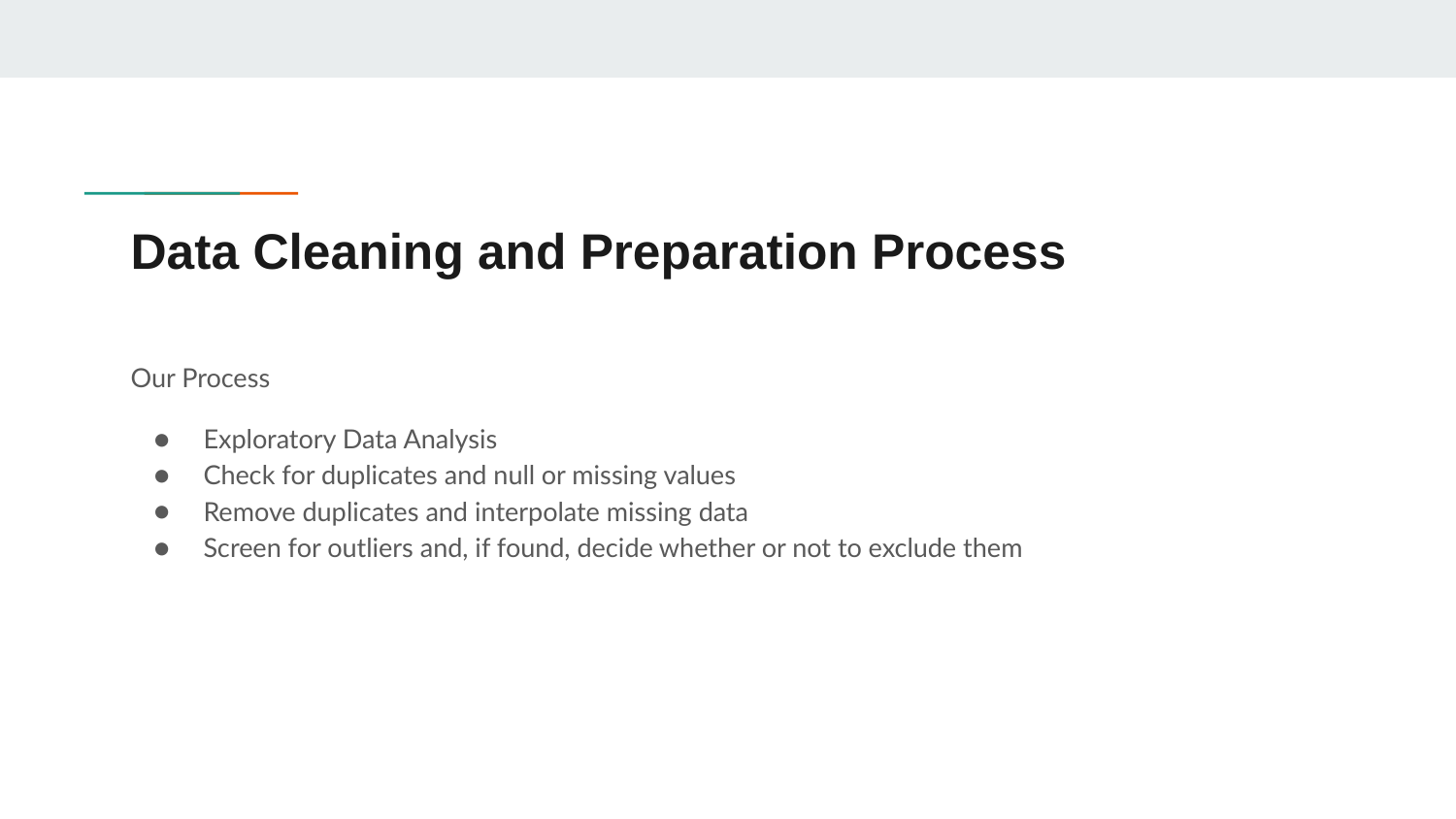

# Data Cleaning and Preparation Process
Our Process
Exploratory Data Analysis
Check for duplicates and null or missing values
Remove duplicates and interpolate missing data
Screen for outliers and, if found, decide whether or not to exclude them